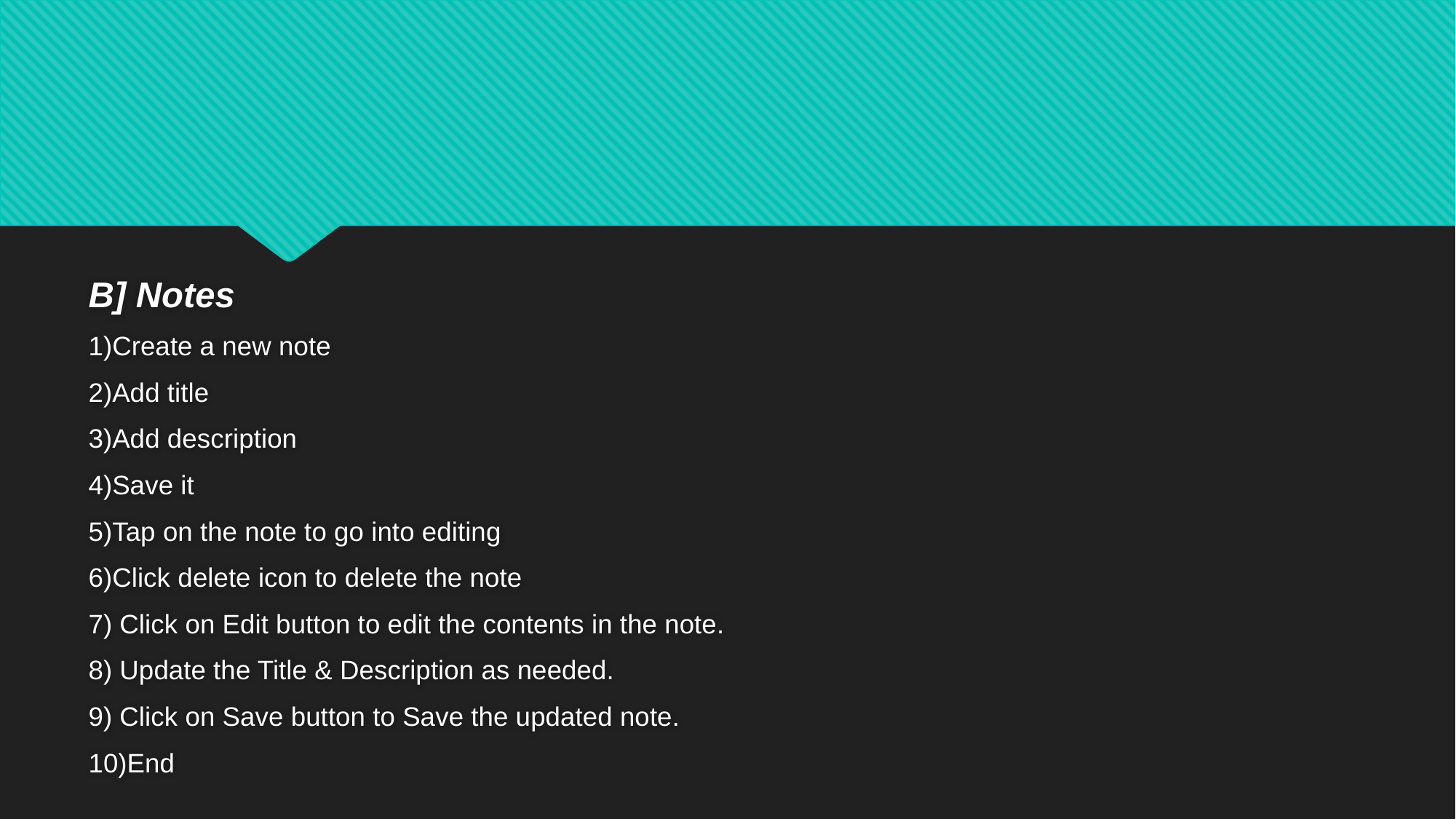

#
B] Notes
1)Create a new note
2)Add title
3)Add description
4)Save it
5)Tap on the note to go into editing
6)Click delete icon to delete the note
7) Click on Edit button to edit the contents in the note.
8) Update the Title & Description as needed.
9) Click on Save button to Save the updated note.
10)End